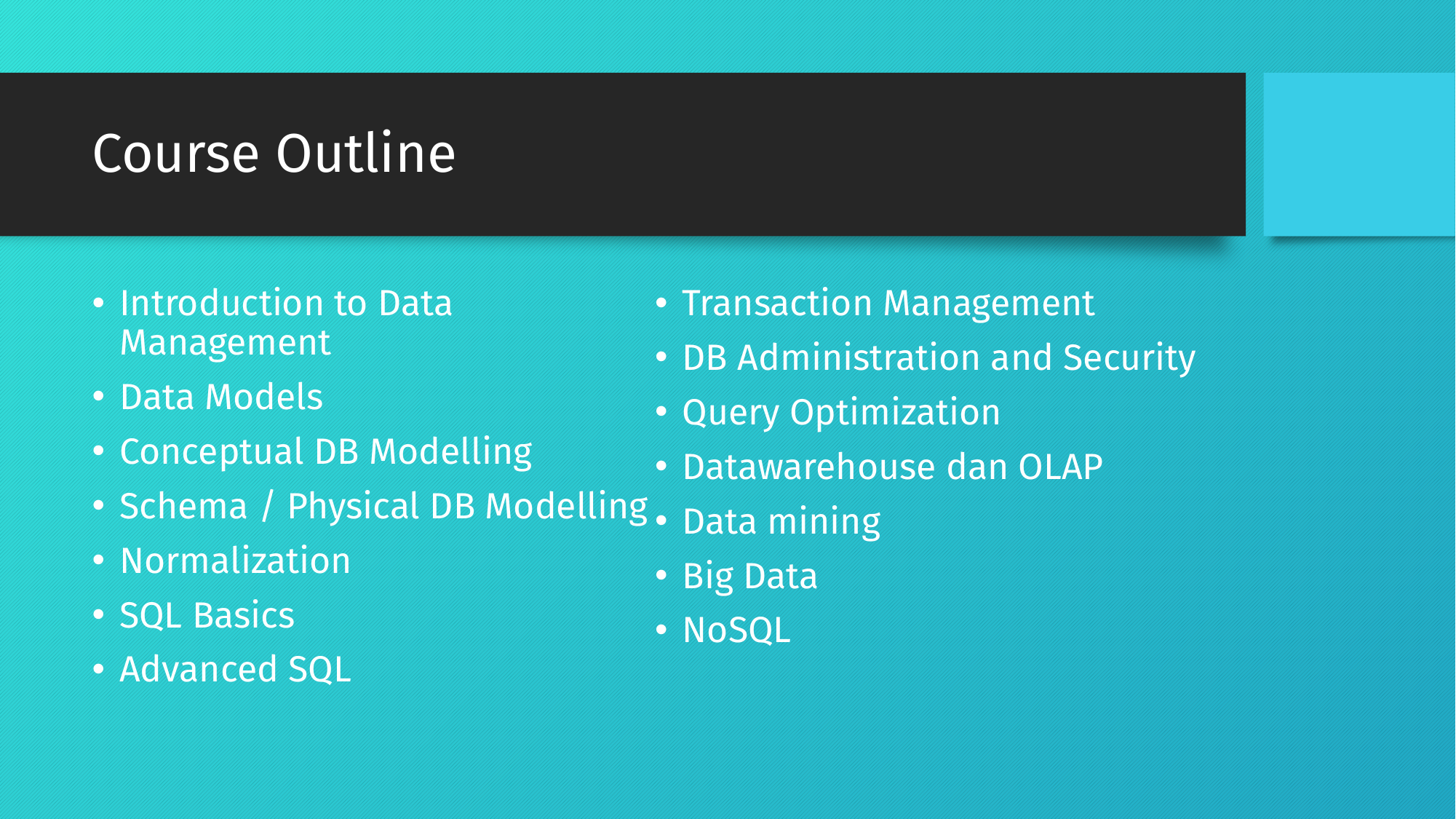

# Course Outline
Introduction to Data Management
Data Models
Conceptual DB Modelling
Schema / Physical DB Modelling
Normalization
SQL Basics
Advanced SQL
Transaction Management
DB Administration and Security
Query Optimization
Datawarehouse dan OLAP
Data mining
Big Data
NoSQL